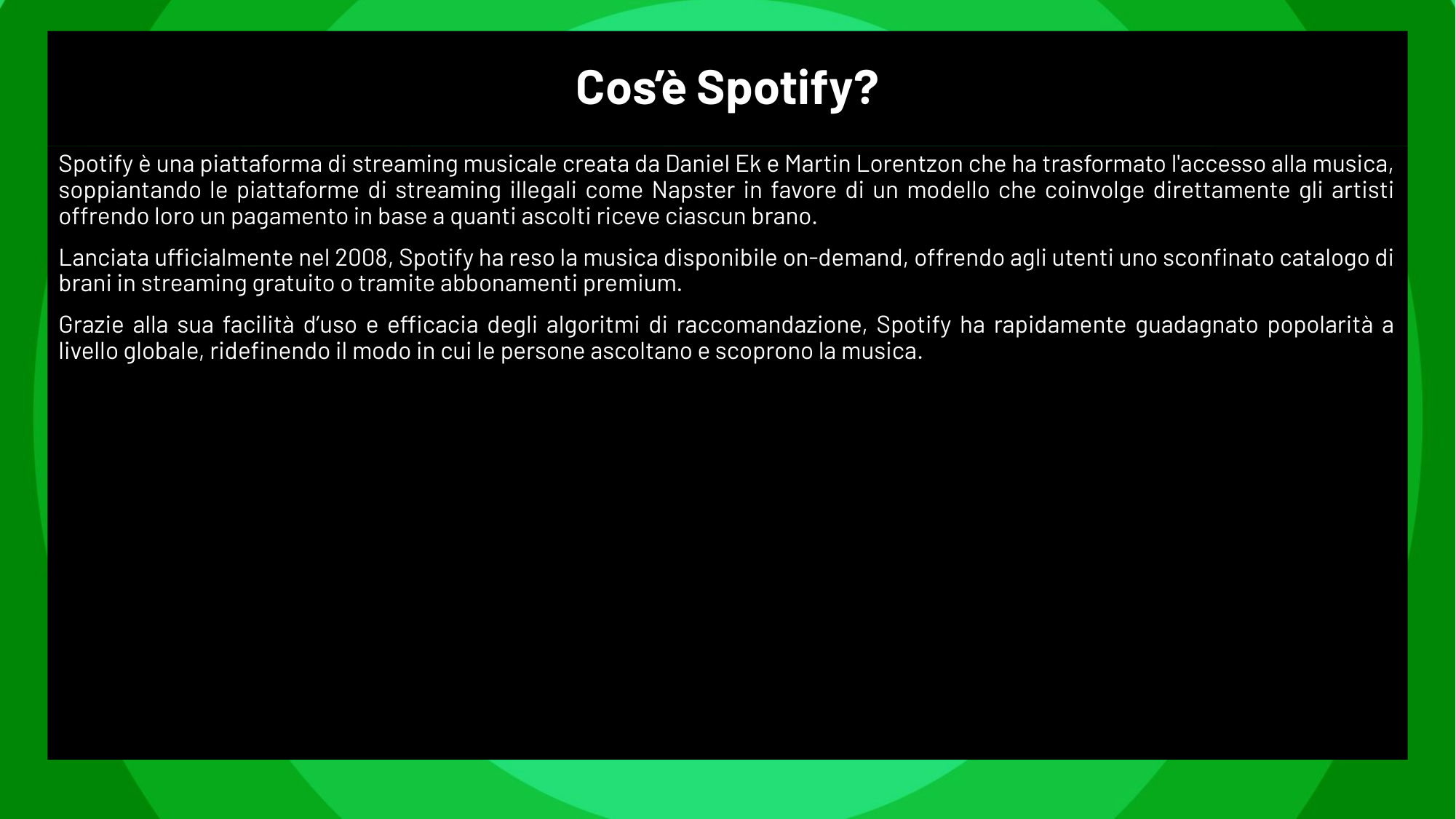

# Cos’è Spotify?
Spotify è una piattaforma di streaming musicale creata da Daniel Ek e Martin Lorentzon che ha trasformato l'accesso alla musica, soppiantando le piattaforme di streaming illegali come Napster in favore di un modello che coinvolge direttamente gli artisti offrendo loro un pagamento in base a quanti ascolti riceve ciascun brano.
Lanciata ufficialmente nel 2008, Spotify ha reso la musica disponibile on-demand, offrendo agli utenti uno sconfinato catalogo di brani in streaming gratuito o tramite abbonamenti premium.
Grazie alla sua facilità d’uso e efficacia degli algoritmi di raccomandazione, Spotify ha rapidamente guadagnato popolarità a livello globale, ridefinendo il modo in cui le persone ascoltano e scoprono la musica.